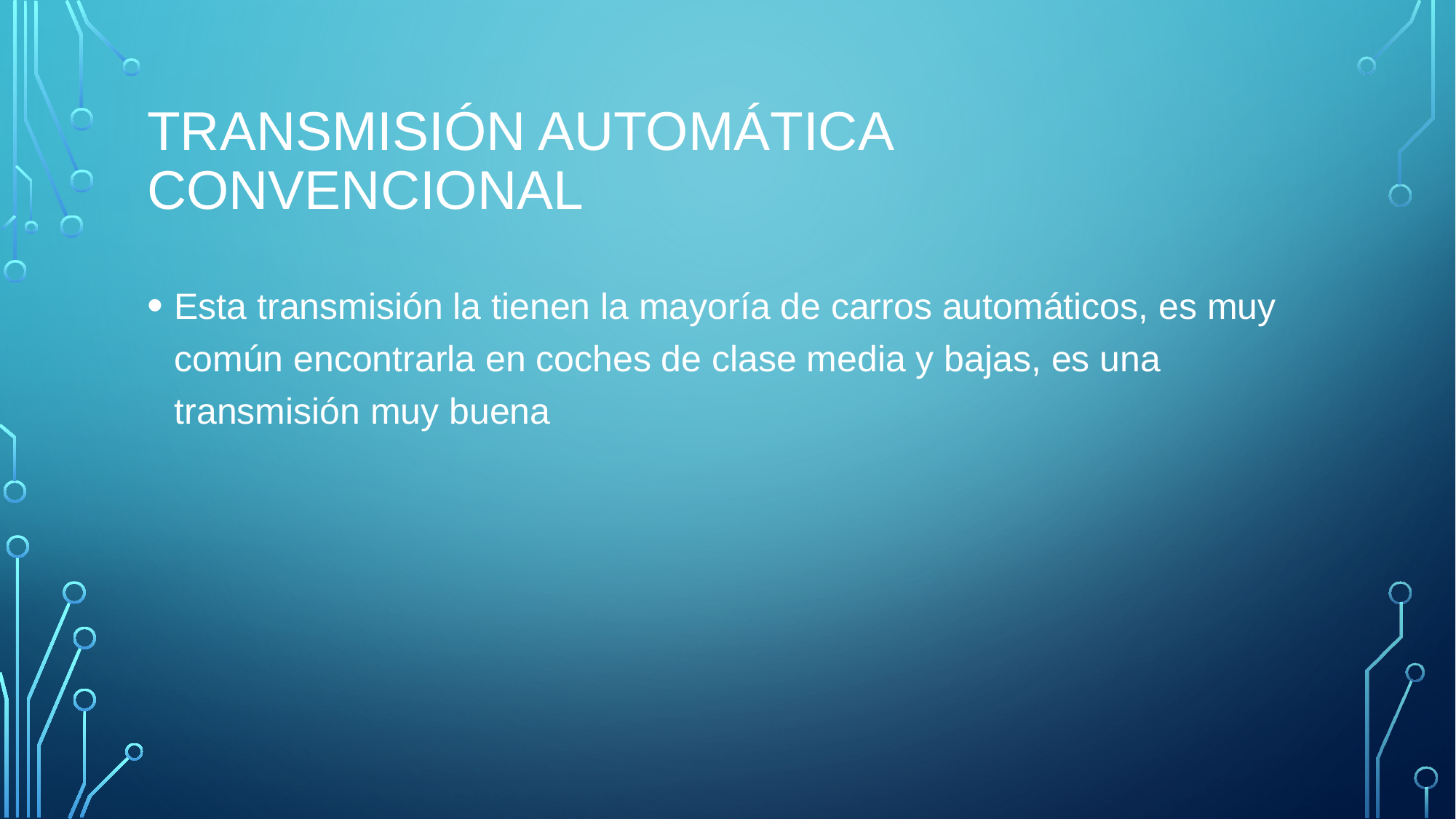

# Transmisión automática convencional
Esta transmisión la tienen la mayoría de carros automáticos, es muy común encontrarla en coches de clase media y bajas, es una transmisión muy buena